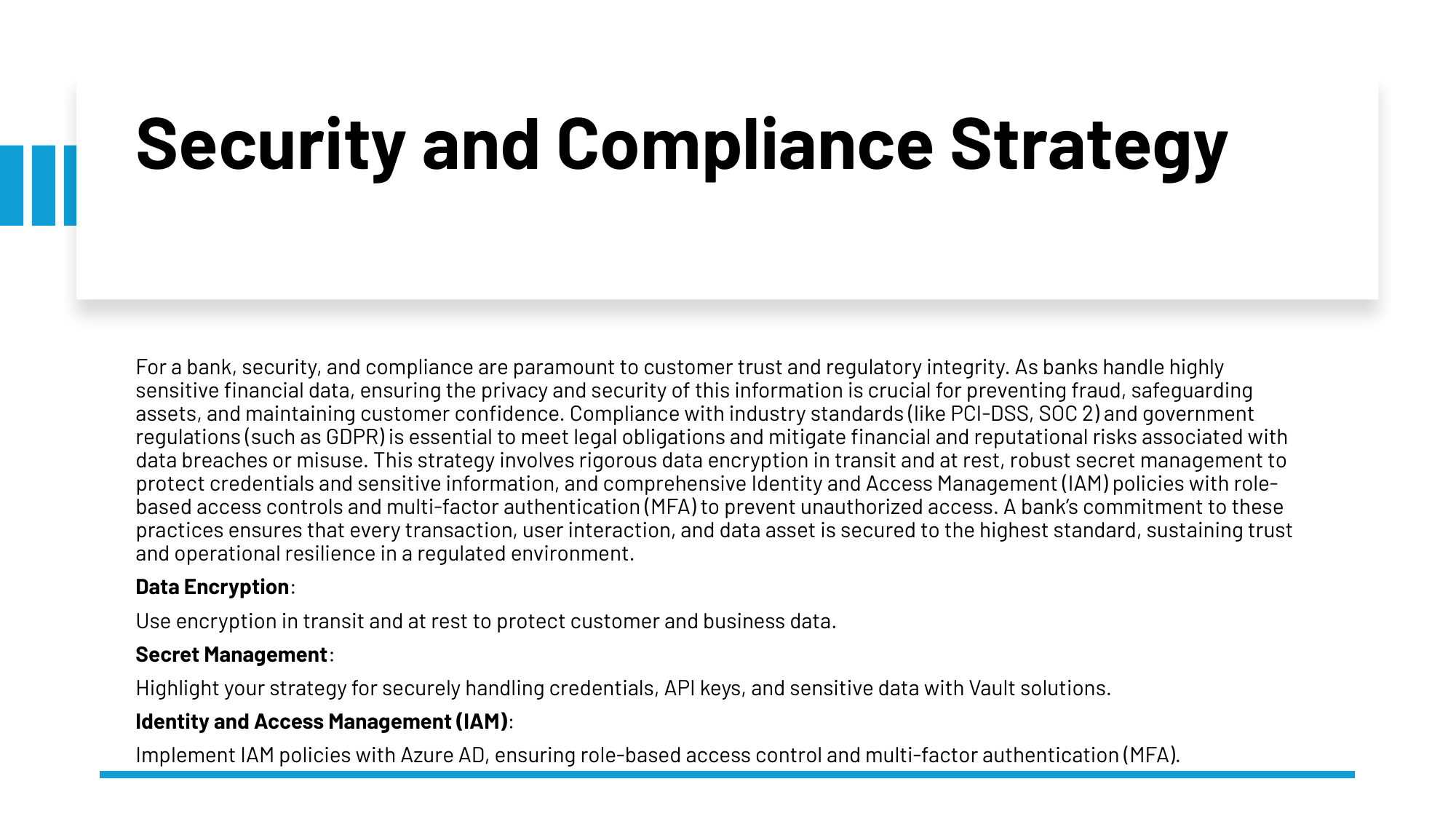

# Security and Compliance Strategy

For a bank, security, and compliance are paramount to customer trust and regulatory integrity. As banks handle highly sensitive financial data, ensuring the privacy and security of this information is crucial for preventing fraud, safeguarding assets, and maintaining customer confidence. Compliance with industry standards (like PCI-DSS, SOC 2) and government regulations (such as GDPR) is essential to meet legal obligations and mitigate financial and reputational risks associated with data breaches or misuse. This strategy involves rigorous data encryption in transit and at rest, robust secret management to protect credentials and sensitive information, and comprehensive Identity and Access Management (IAM) policies with role-based access controls and multi-factor authentication (MFA) to prevent unauthorized access. A bank’s commitment to these practices ensures that every transaction, user interaction, and data asset is secured to the highest standard, sustaining trust and operational resilience in a regulated environment.
Data Encryption:
Use encryption in transit and at rest to protect customer and business data.
Secret Management:
Highlight your strategy for securely handling credentials, API keys, and sensitive data with Vault solutions.
Identity and Access Management (IAM):
Implement IAM policies with Azure AD, ensuring role-based access control and multi-factor authentication (MFA).